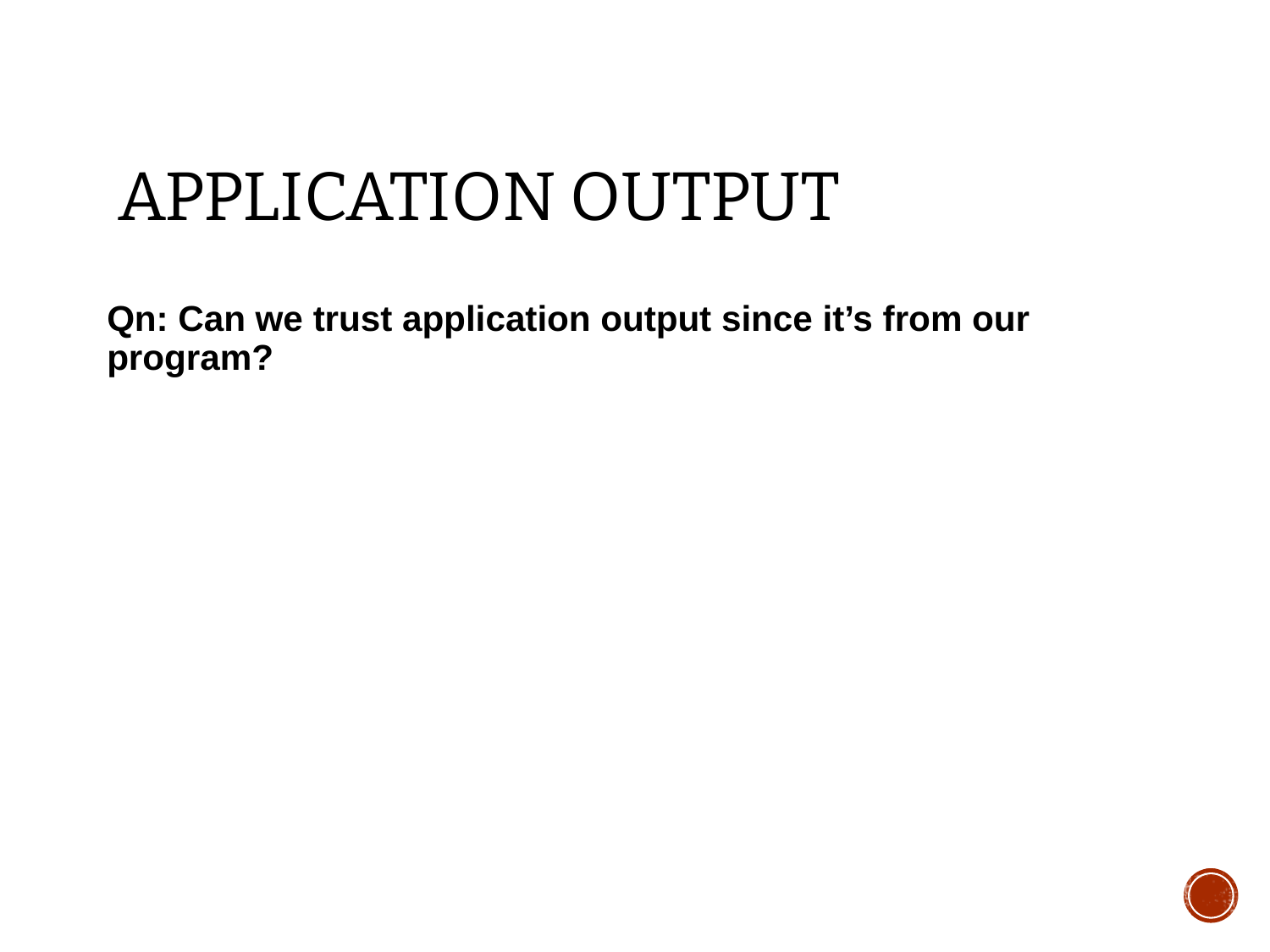

# Why application output can’t be trusted
Application output
Qn: Can we trust application output since it’s from our program?